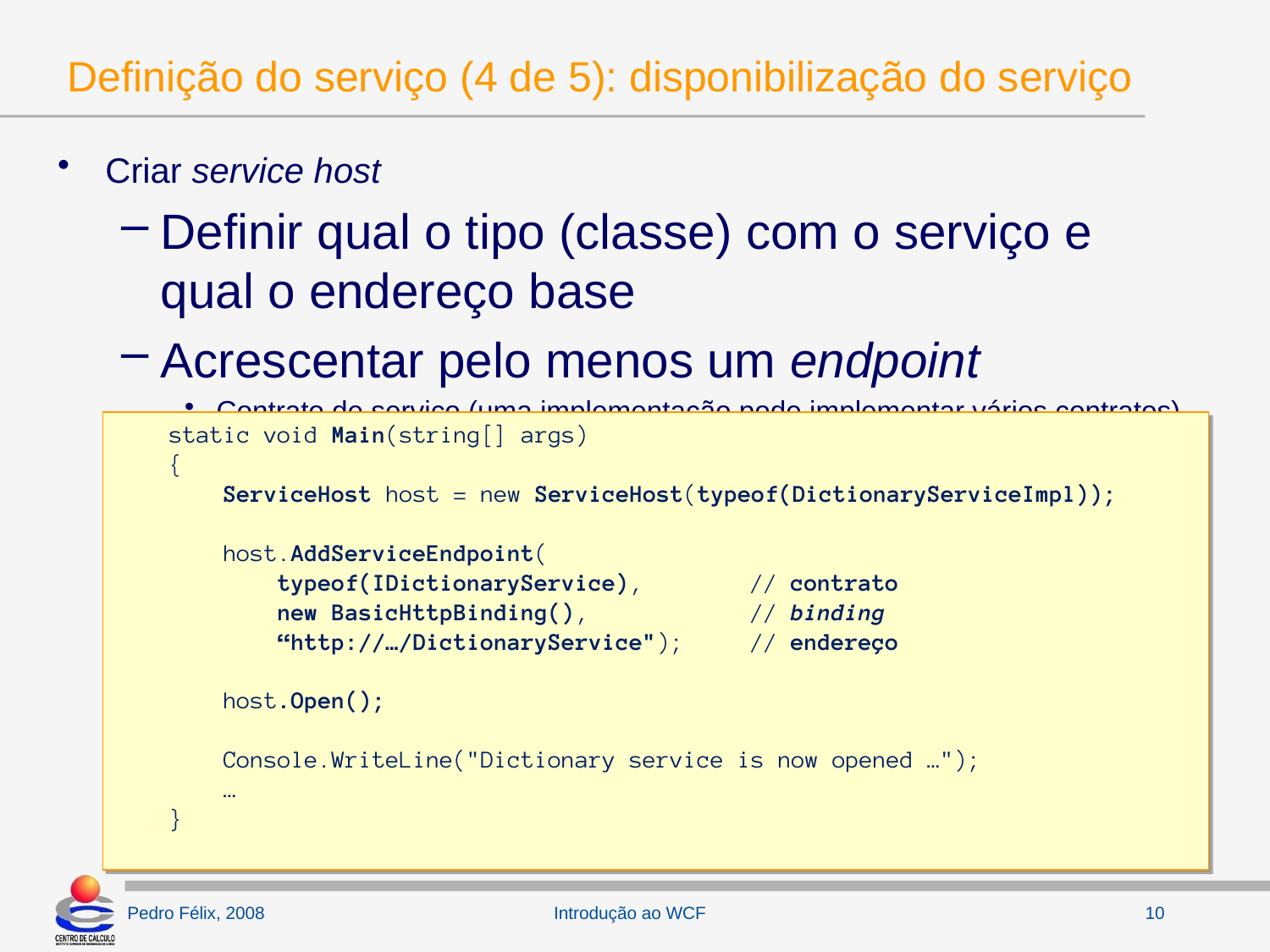

# Definição do serviço (4 de 5): disponibilização do serviço
Criar service host
Definir qual o tipo (classe) com o serviço e qual o endereço base
Acrescentar pelo menos um endpoint
Contrato de serviço (uma implementação pode implementar vários contratos)
Binding
Endereço (relativo à base)
    static void Main(string[] args)
    {
        ServiceHost host = new ServiceHost(typeof(DictionaryServiceImpl));

        host.AddServiceEndpoint(
            typeof(IDictionaryService), 	// contrato
            new BasicHttpBinding(), 		// binding
            “http://…/DictionaryService");	// endereço

        host.Open();

        Console.WriteLine("Dictionary service is now opened …");
        …
    }
Introdução ao WCF
10